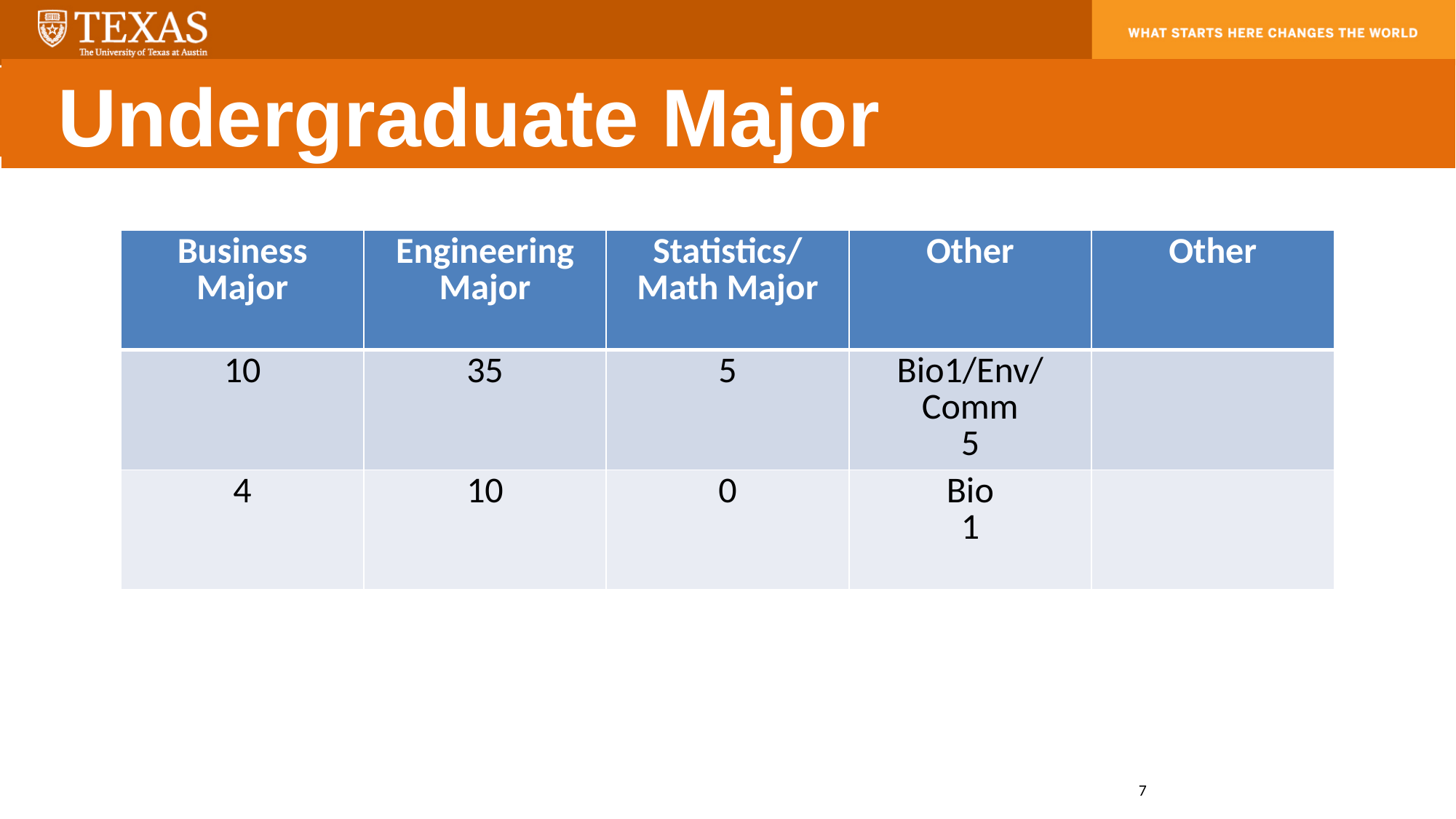

Undergraduate Major

| Business Major | Engineering Major | Statistics/Math Major | Other | Other |
| --- | --- | --- | --- | --- |
| 10 | 35 | 5 | Bio1/Env/Comm 5 |  |
| 4 | 10 | 0 | Bio 1 |  |
7